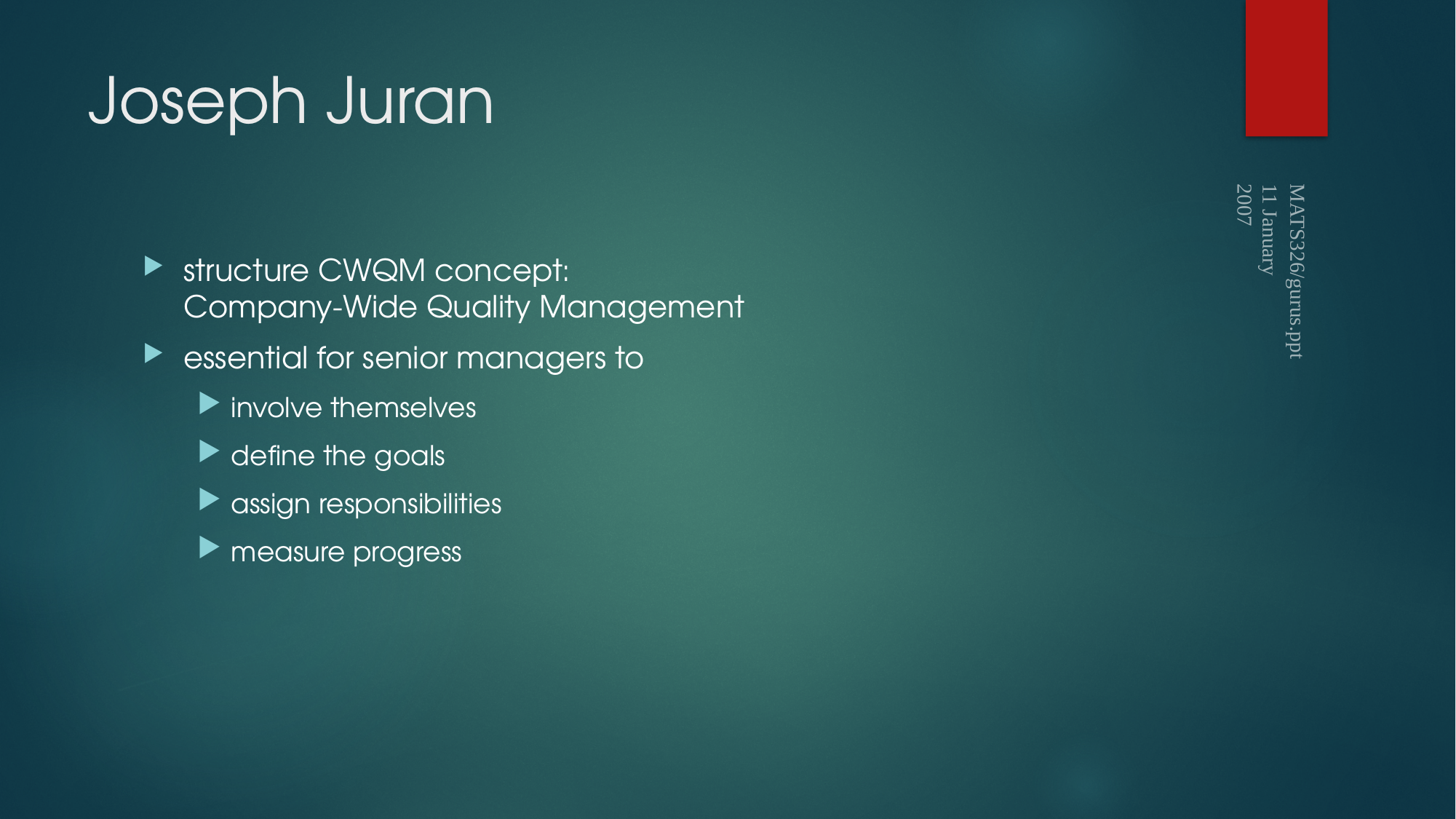

# Joseph Juran
11 January 2007
structure CWQM concept:
Company-Wide Quality Management
essential for senior managers to
involve themselves
define the goals
assign responsibilities
measure progress
MATS326/gurus.ppt